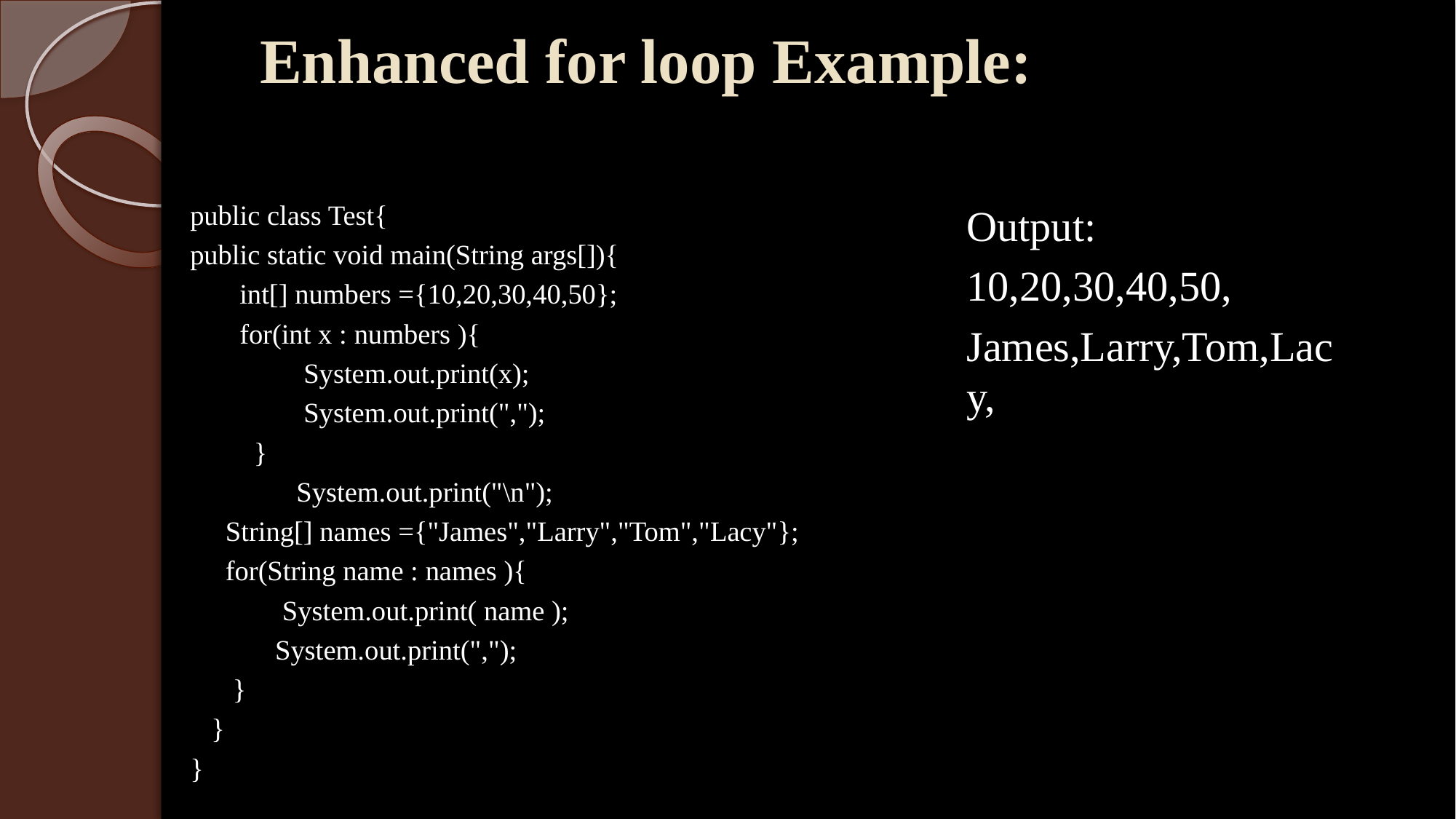

# Enhanced for loop Example:
public class Test{
public static void main(String args[]){
       int[] numbers ={10,20,30,40,50};
       for(int x : numbers ){
                System.out.print(x);
                System.out.print(",");
         }
               System.out.print("\n");
     String[] names ={"James","Larry","Tom","Lacy"};
     for(String name : names ){
             System.out.print( name );
            System.out.print(",");
      }
   }
}
Output:
10,20,30,40,50,
James,Larry,Tom,Lacy,